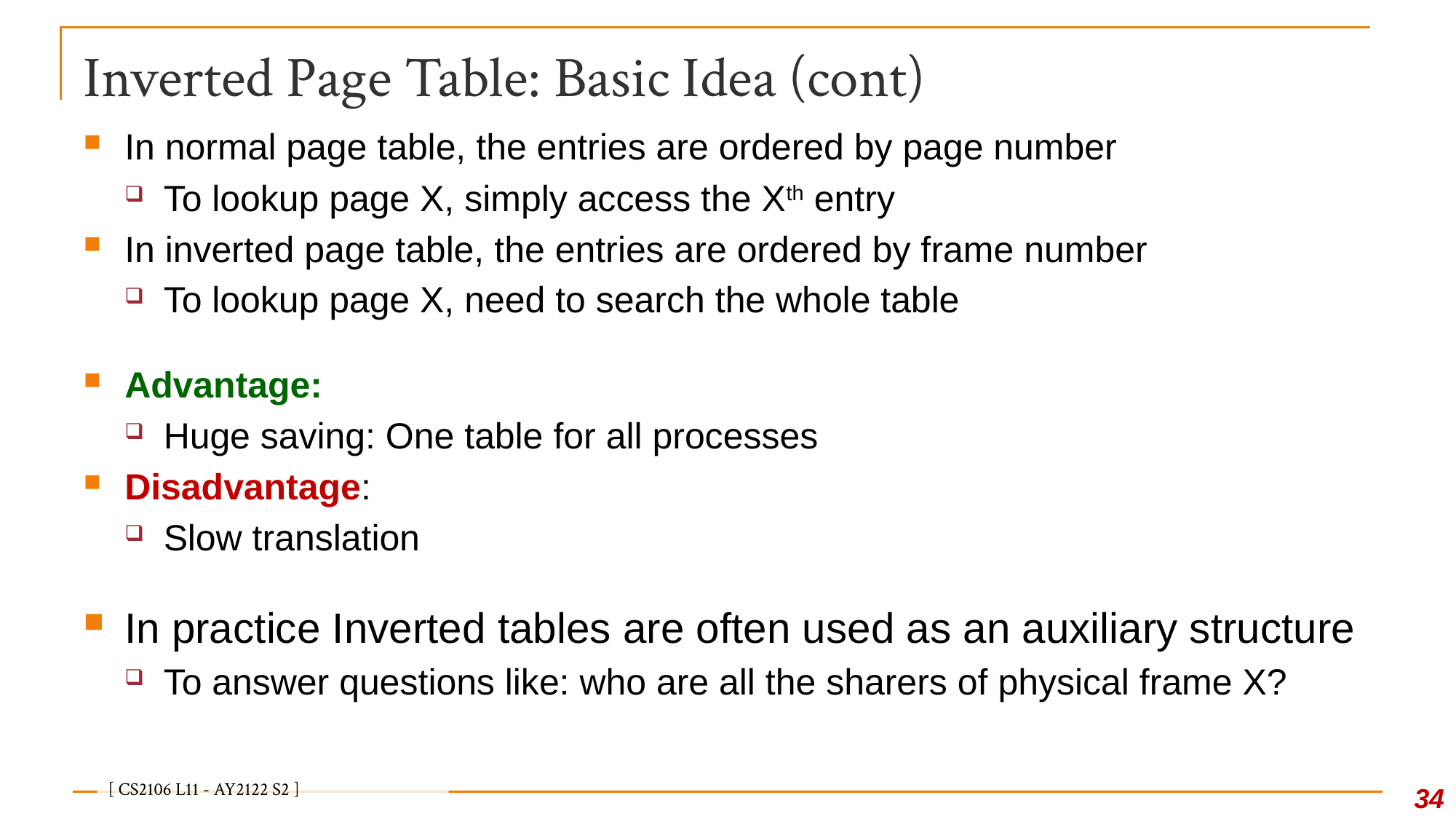

# Inverted Page Table: Basic Idea (cont)
In normal page table, the entries are ordered by page number
To lookup page X, simply access the Xth entry
In inverted page table, the entries are ordered by frame number
To lookup page X, need to search the whole table

Advantage:
Huge saving: One table for all processes
Disadvantage:
Slow translation

In practice Inverted tables are often used as an auxiliary structure
To answer questions like: who are all the sharers of physical frame X?
34
[ CS2106 L11 - AY2122 S2 ]